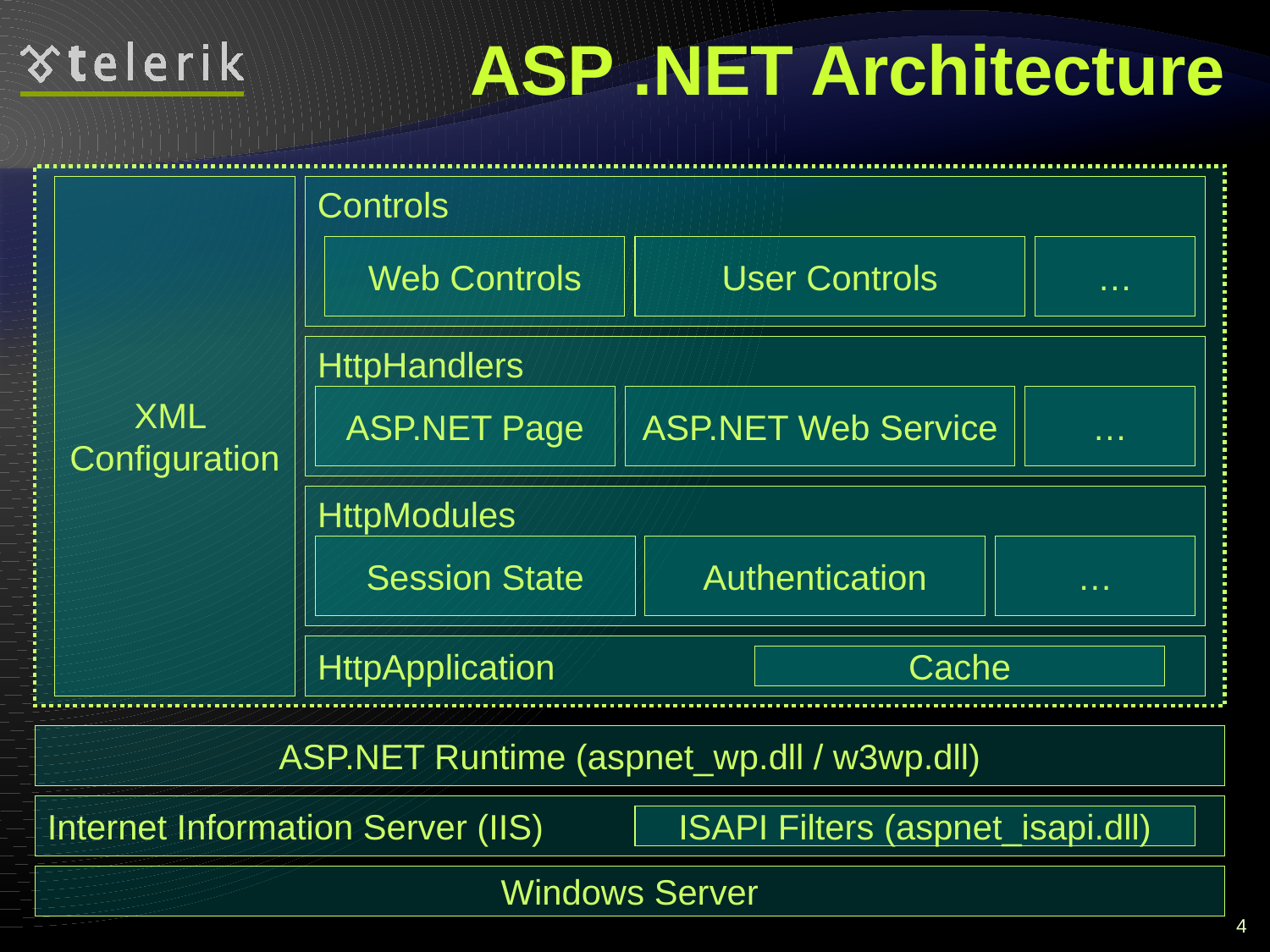

# ASP .NET Architecture

XML
Configuration
Controls
Web Controls
User Controls
…
HttpHandlers
ASP.NET Page
ASP.NET Web Service
…
HttpModules
Session State
Authentication
…
HttpApplication
Cache
ASP.NET Runtime (aspnet_wp.dll / w3wp.dll)
Internet Information Server (IIS)
ISAPI Filters (aspnet_isapi.dll)
Windows Server
4